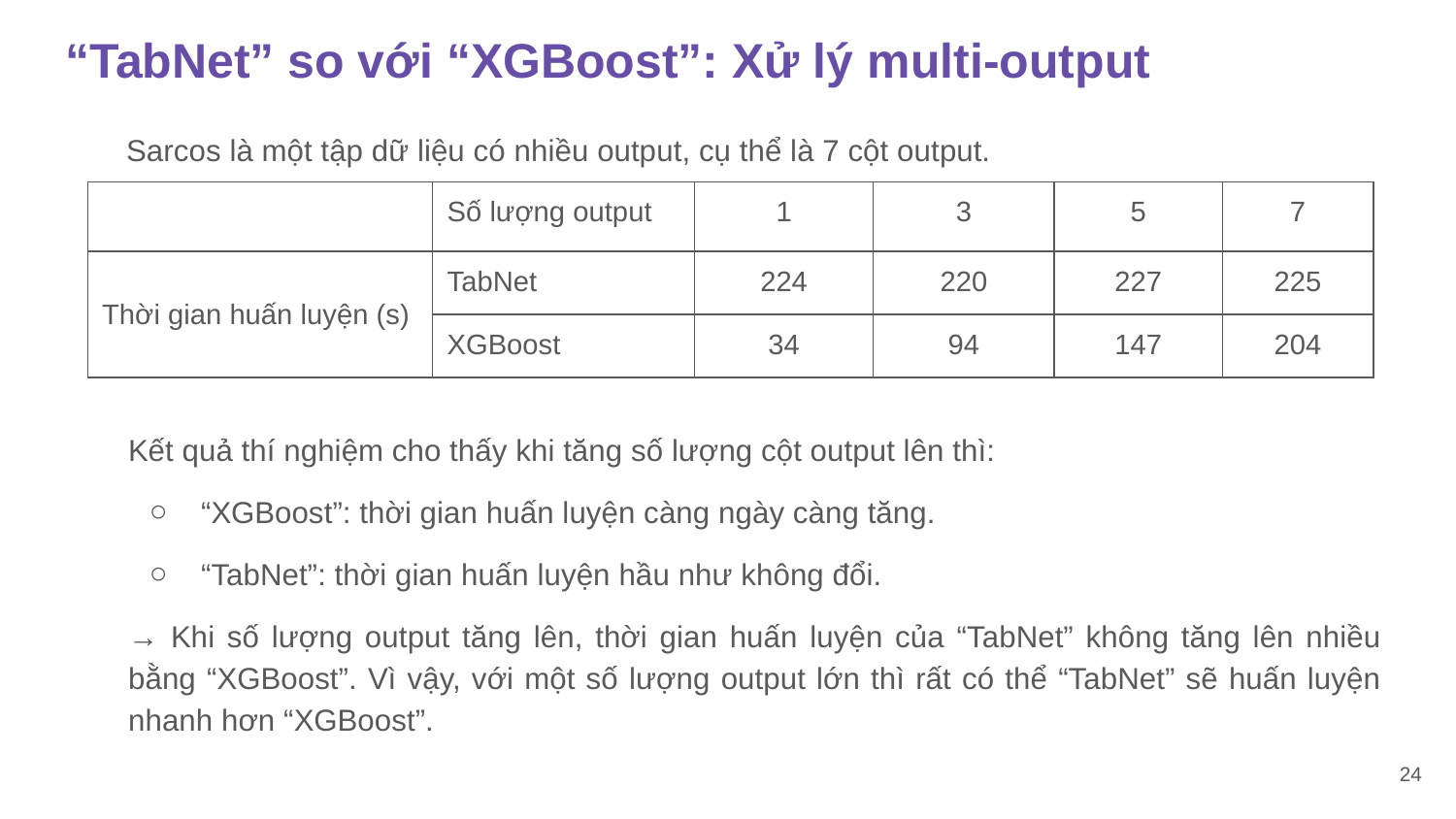

# “TabNet” so với “XGBoost”: Xử lý multi-output

Sarcos là một tập dữ liệu có nhiều output, cụ thể là 7 cột output.

|  | Số lượng output | 1 | 3 | 5 | 7 |
| --- | --- | --- | --- | --- | --- |
| Thời gian huấn luyện (s) | TabNet | 224 | 220 | 227 | 225 |
|  | XGBoost | 34 | 94 | 147 | 204 |

Kết quả thí nghiệm cho thấy khi tăng số lượng cột output lên thì:
“XGBoost”: thời gian huấn luyện càng ngày càng tăng.
“TabNet”: thời gian huấn luyện hầu như không đổi.
→ Khi số lượng output tăng lên, thời gian huấn luyện của “TabNet” không tăng lên nhiều bằng “XGBoost”. Vì vậy, với một số lượng output lớn thì rất có thể “TabNet” sẽ huấn luyện nhanh hơn “XGBoost”.

24